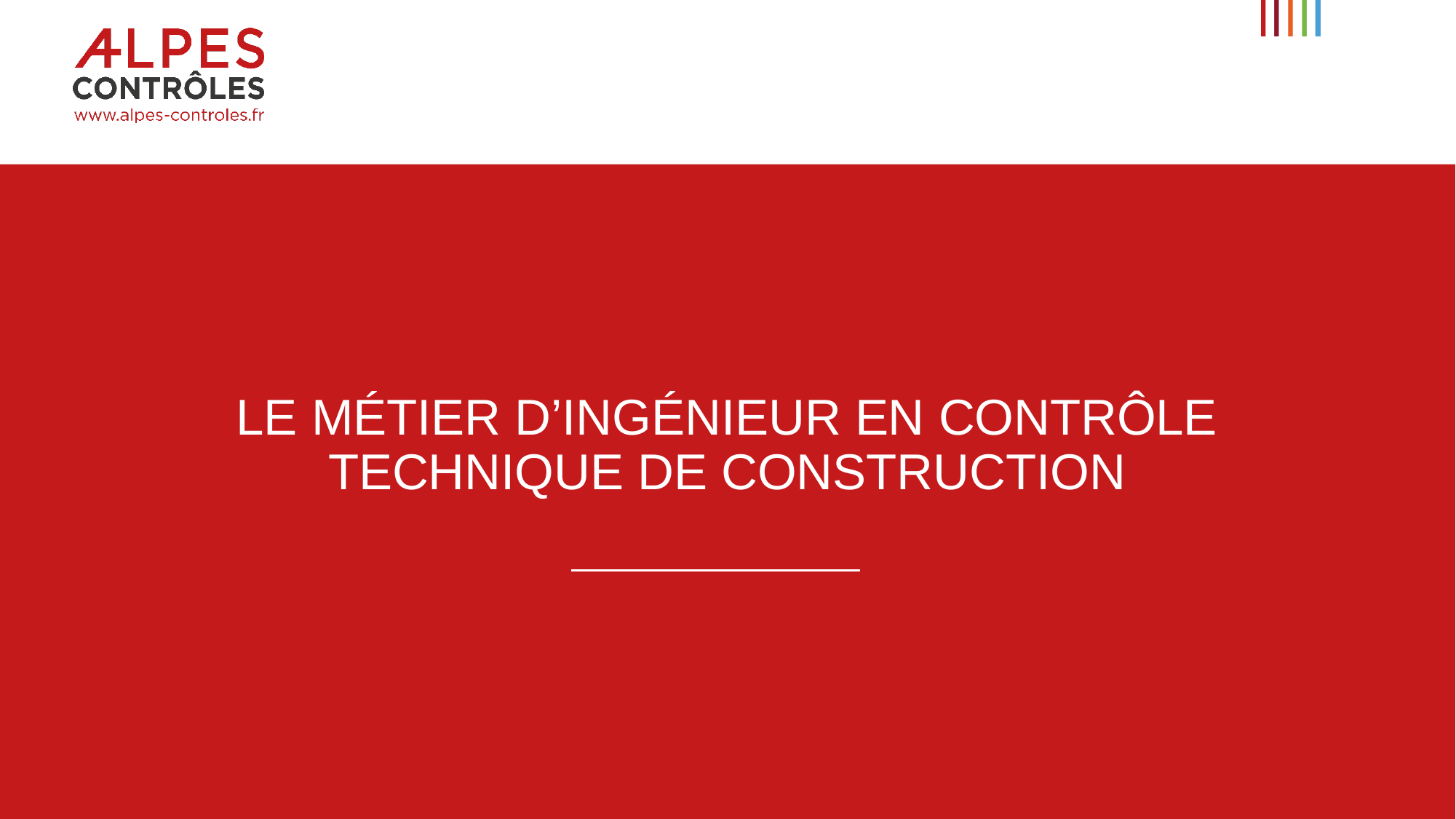

# Le métier d’ingénieur en contrôle technique de construction